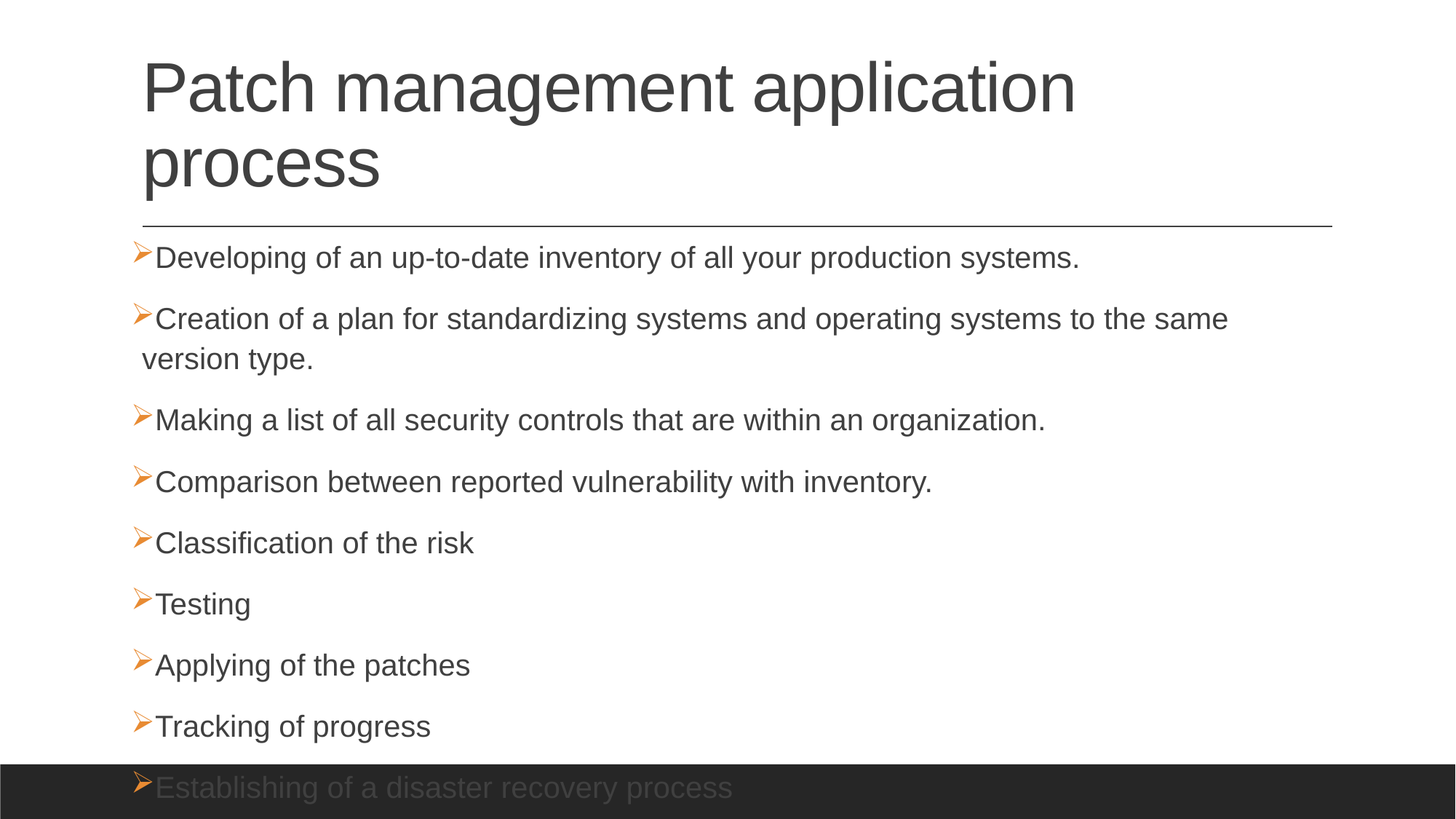

# Patch management application process
Developing of an up-to-date inventory of all your production systems.
Creation of a plan for standardizing systems and operating systems to the same version type.
Making a list of all security controls that are within an organization.
Comparison between reported vulnerability with inventory.
Classification of the risk
Testing
Applying of the patches
Tracking of progress
Establishing of a disaster recovery process